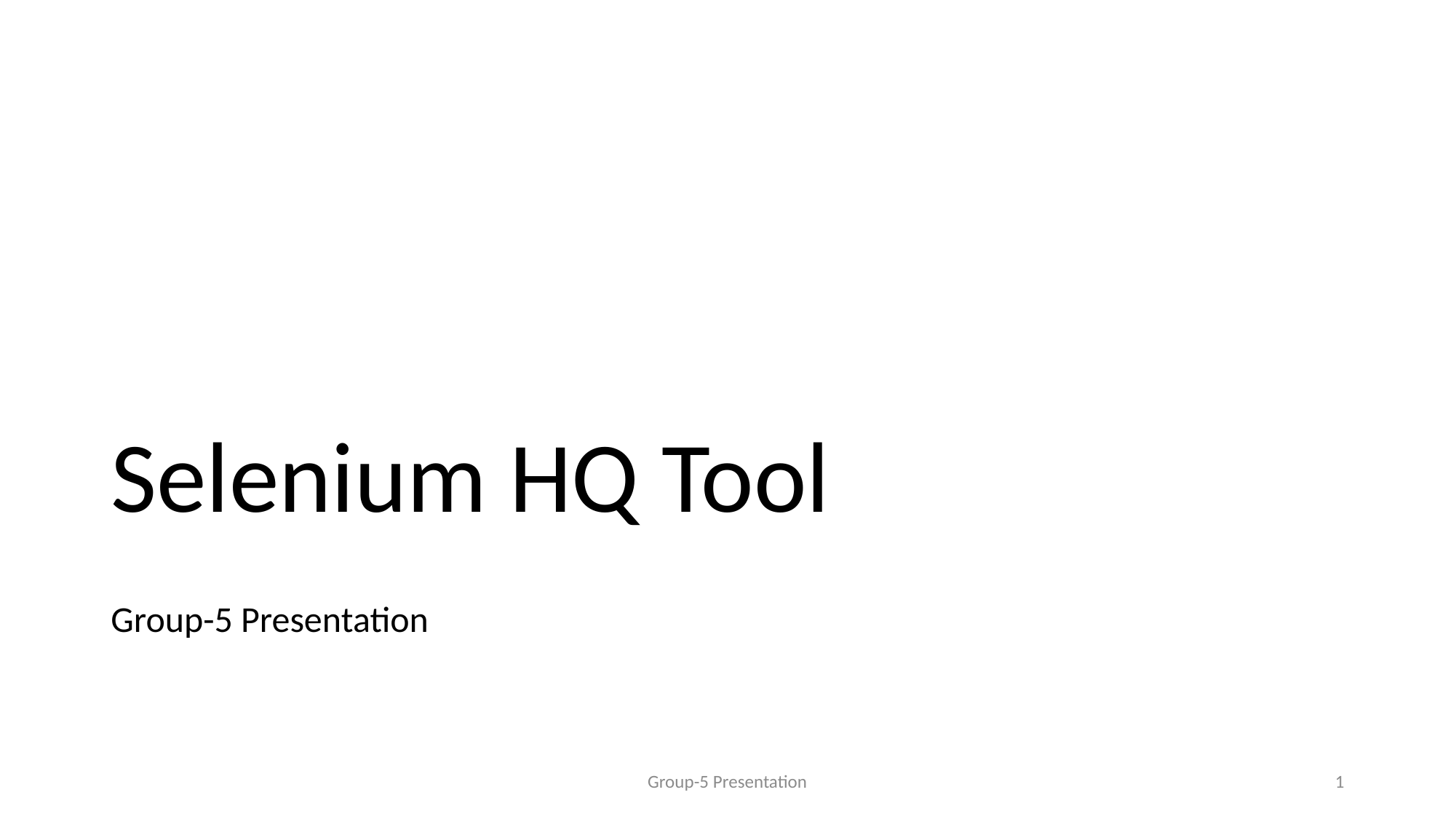

# Selenium HQ Tool
Group-5 Presentation
Group-5 Presentation
1